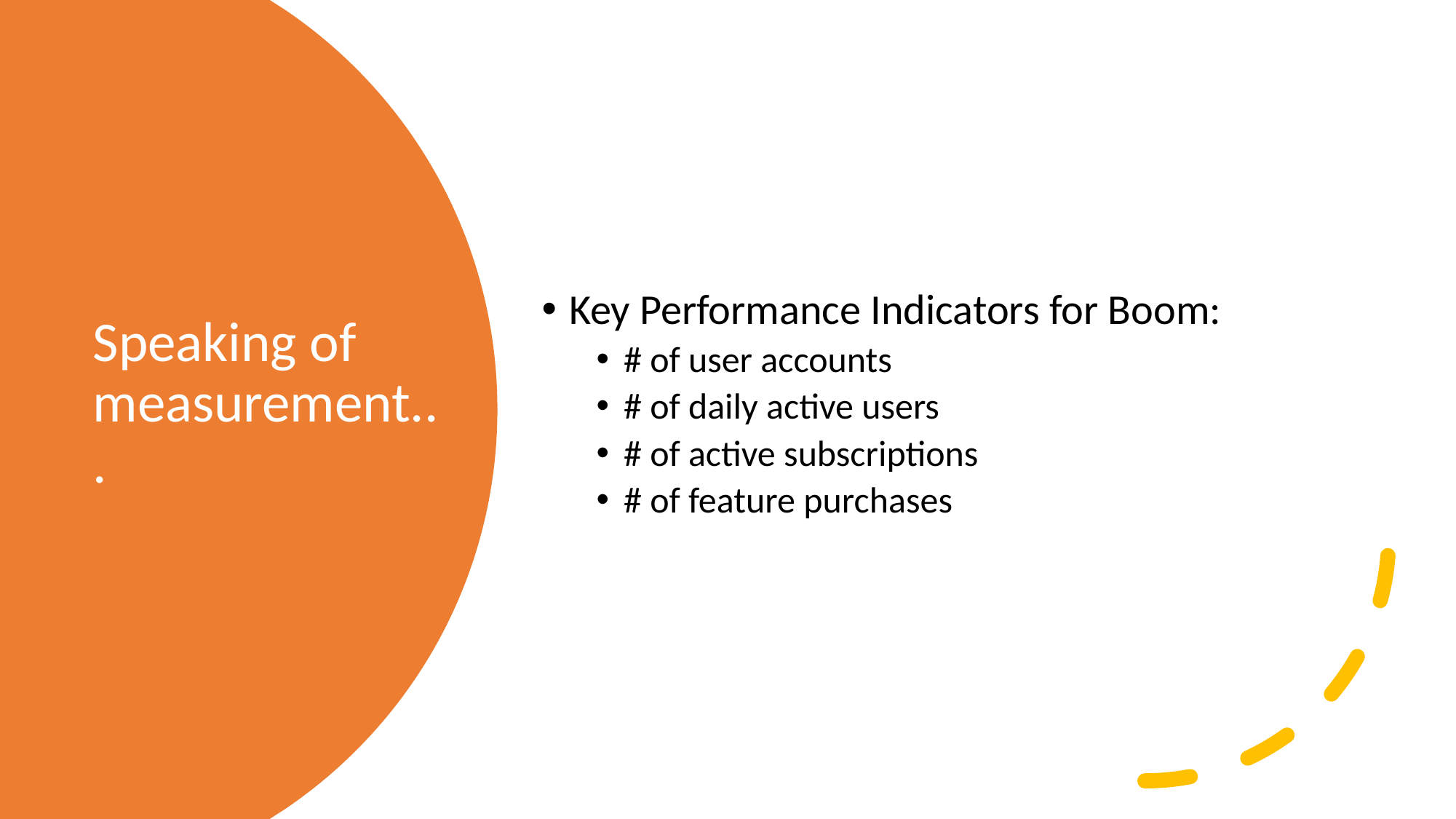

Key Performance Indicators for Boom:
# of user accounts
# of daily active users
# of active subscriptions
# of feature purchases
# Speaking of measurement...